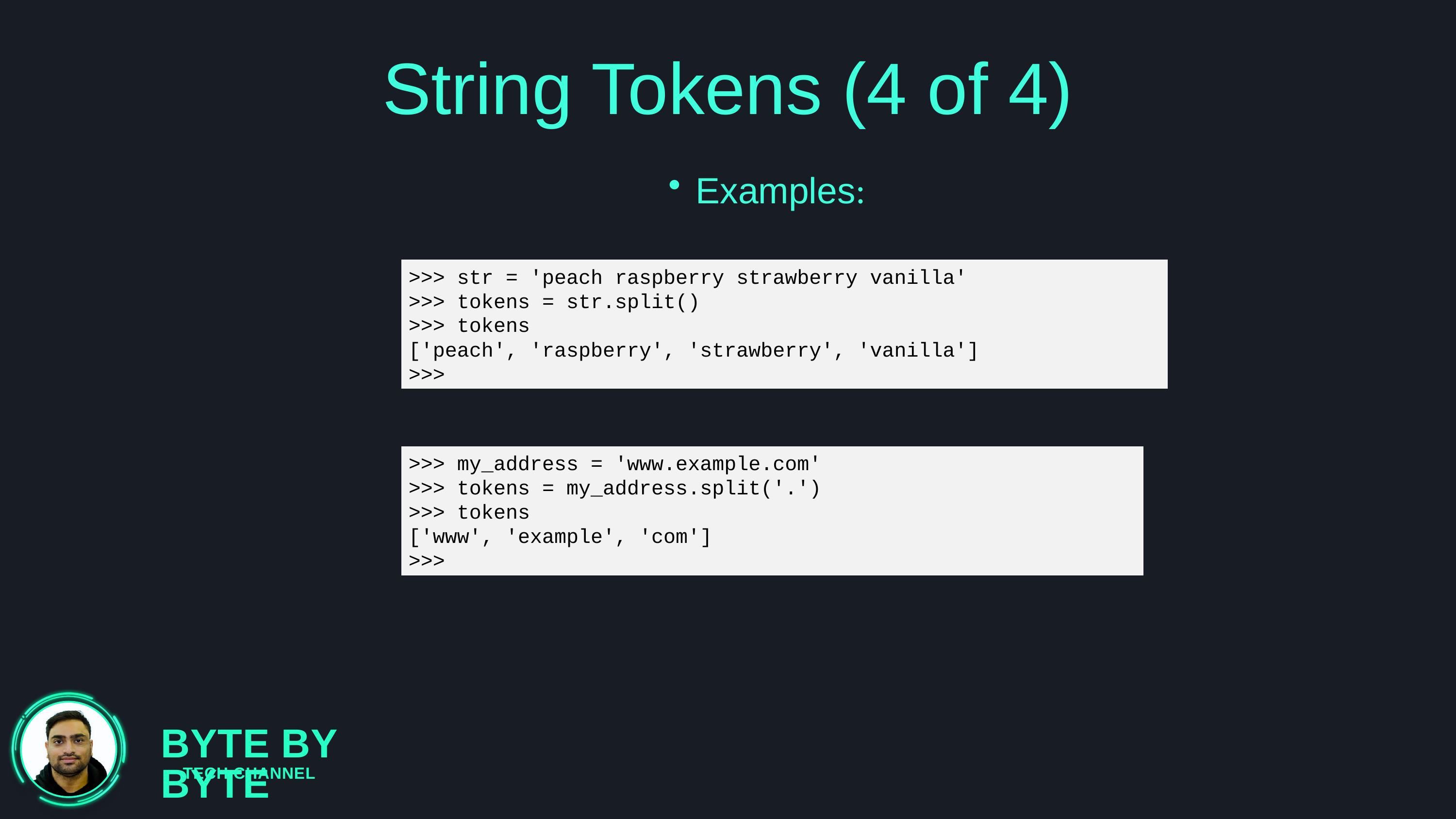

String Tokens (4 of 4)

Examples:

>>> str = 'peach raspberry strawberry vanilla'
>>> tokens = str.split()
>>> tokens
['peach', 'raspberry', 'strawberry', 'vanilla']
>>>
>>> my_address = 'www.example.com'
>>> tokens = my_address.split('.')
>>> tokens
['www', 'example', 'com']
>>>

BYTE BY BYTE
TECH CHANNEL